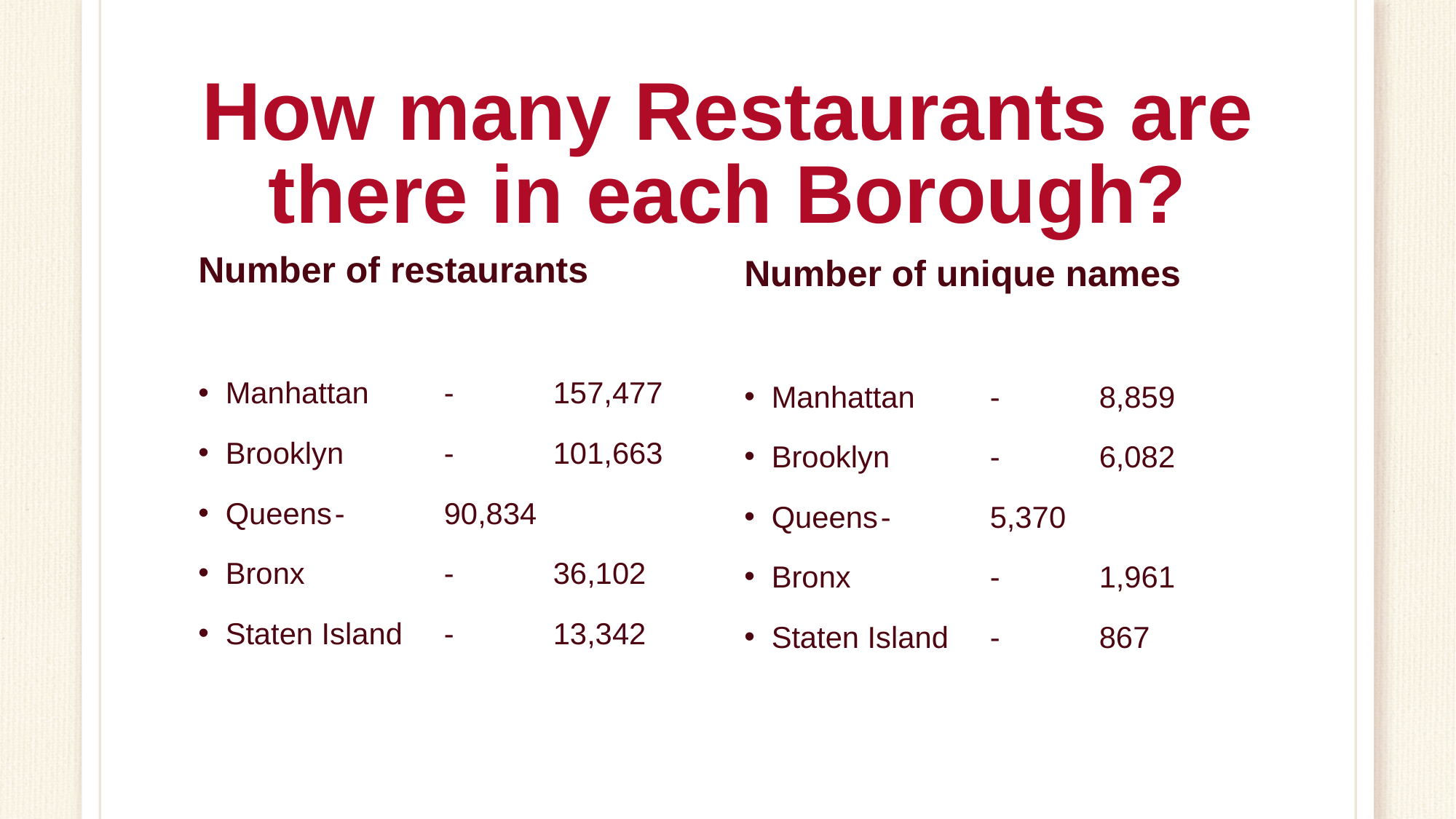

# How many Restaurants are there in each Borough?
Number of restaurants

Manhattan	-	157,477
Brooklyn	-	101,663
Queens	-	90,834
Bronx		- 	36,102
Staten Island 	-	13,342

Number of unique names

Manhattan	-	8,859
Brooklyn	-	6,082
Queens	-	5,370
Bronx		- 	1,961
Staten Island 	-	867